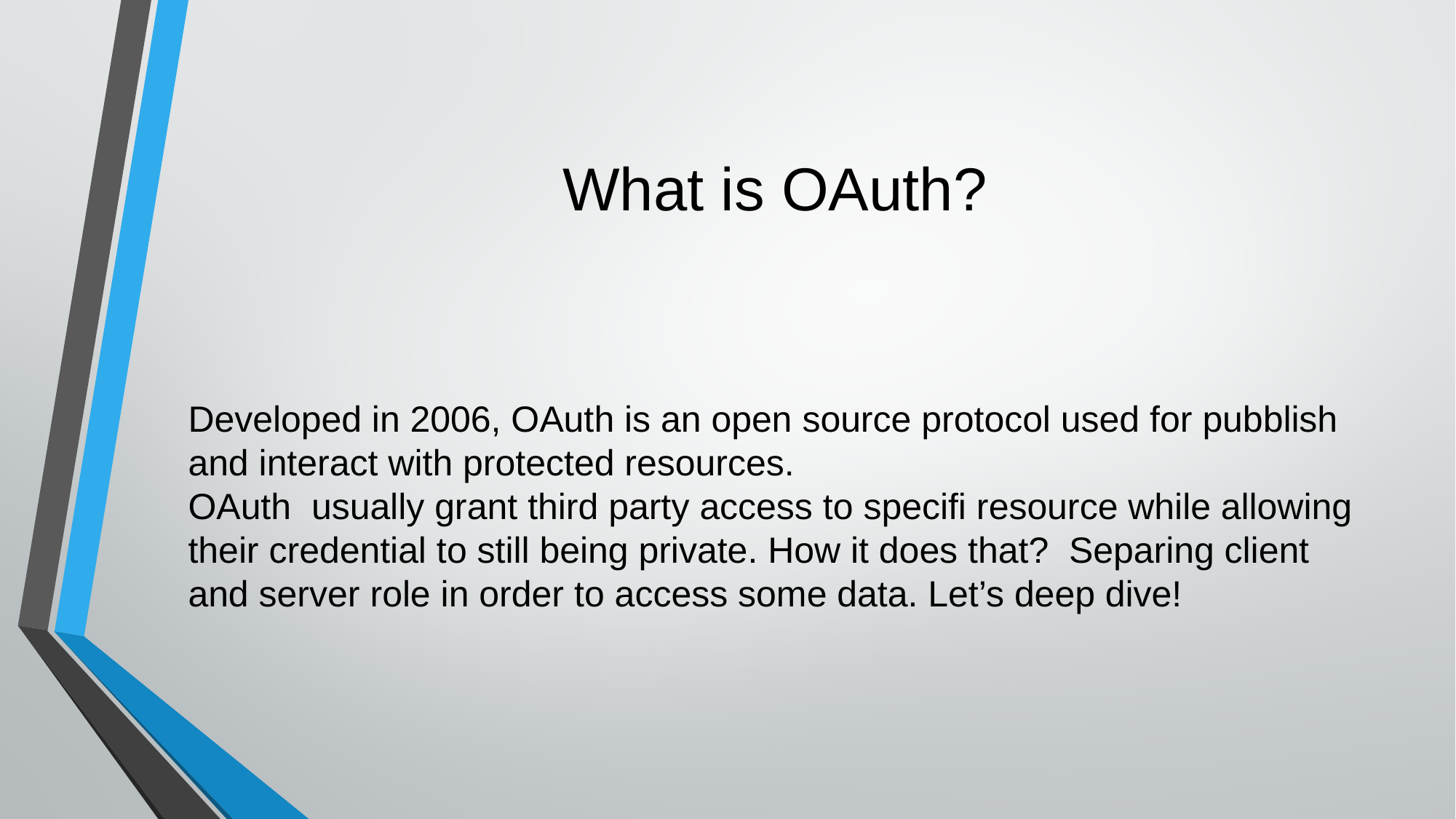

# What is OAuth?
Developed in 2006, OAuth is an open source protocol used for pubblish and interact with protected resources.
OAuth  usually grant third party access to specifi resource while allowing their credential to still being private. How it does that?  Separing client and server role in order to access some data. Let’s deep dive!